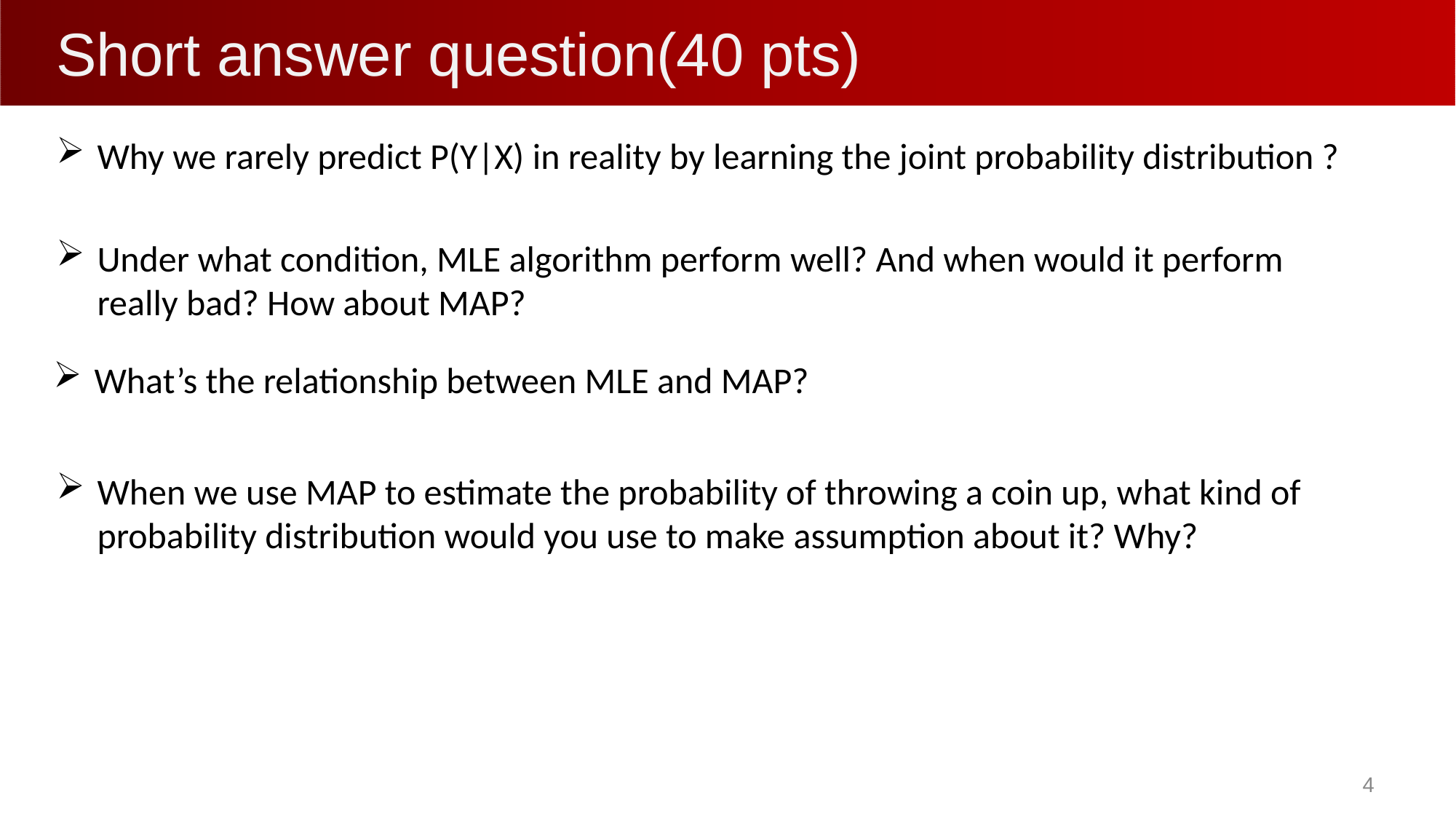

# Short answer question(40 pts)
Why we rarely predict P(Y|X) in reality by learning the joint probability distribution ?
Under what condition, MLE algorithm perform well? And when would it perform really bad? How about MAP?
What’s the relationship between MLE and MAP?
When we use MAP to estimate the probability of throwing a coin up, what kind of probability distribution would you use to make assumption about it? Why?
4